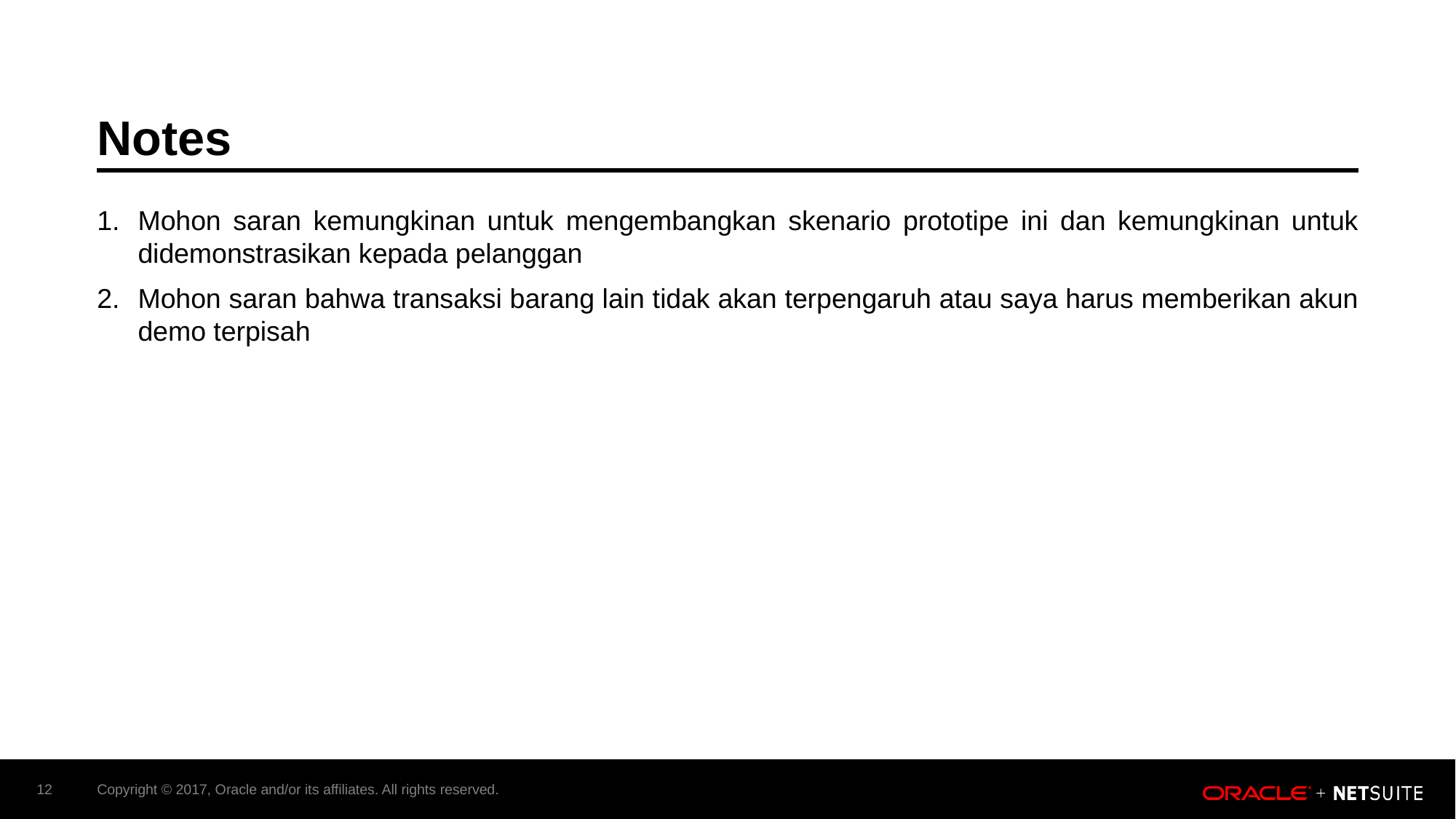

# Notes
Mohon saran kemungkinan untuk mengembangkan skenario prototipe ini dan kemungkinan untuk didemonstrasikan kepada pelanggan
Mohon saran bahwa transaksi barang lain tidak akan terpengaruh atau saya harus memberikan akun demo terpisah